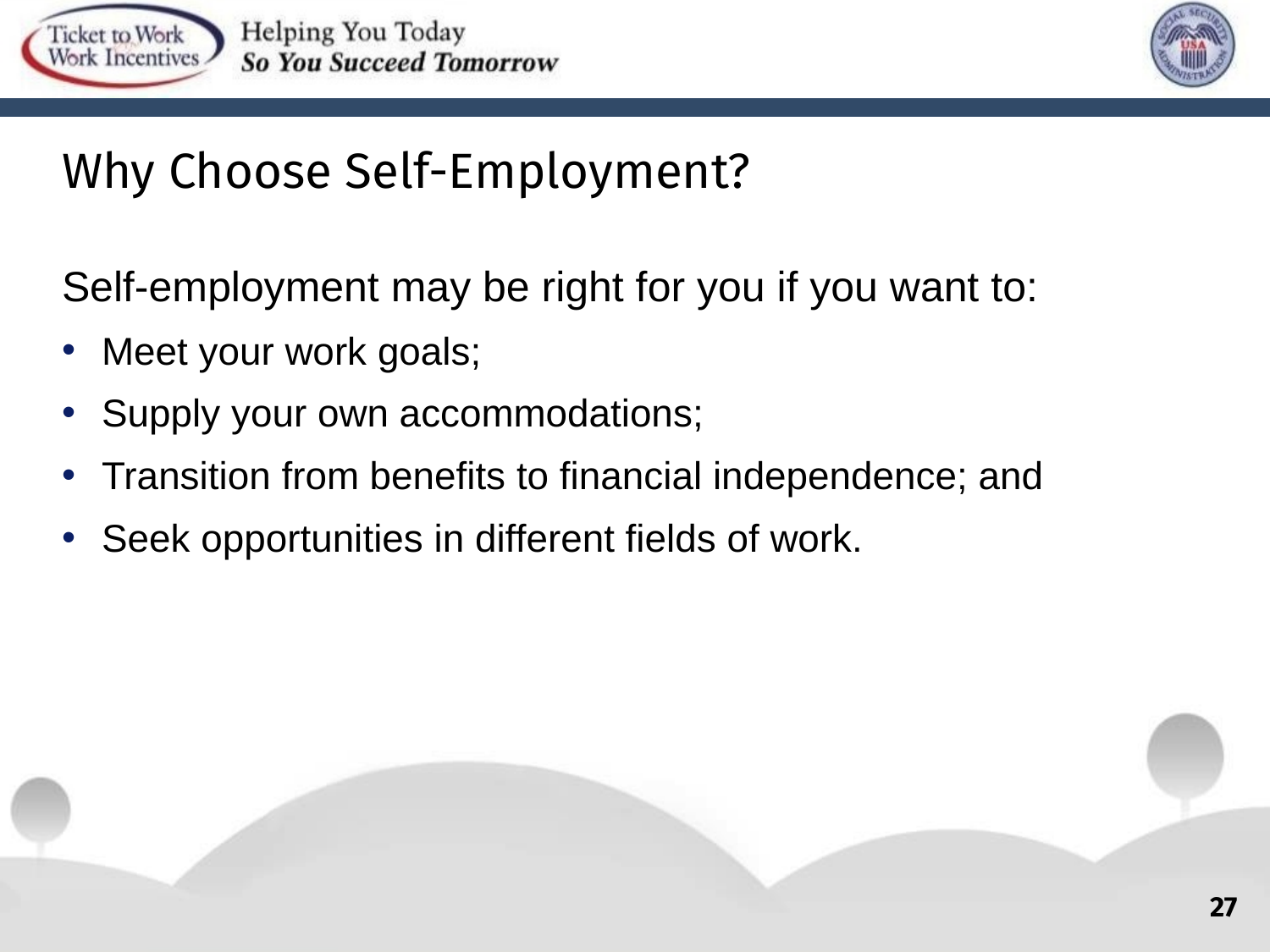

Why Choose Self-Employment?

Self-employment may be right for you if you want to:
Meet your work goals;
Supply your own accommodations;
Transition from benefits to financial independence; and
Seek opportunities in different fields of work.

27